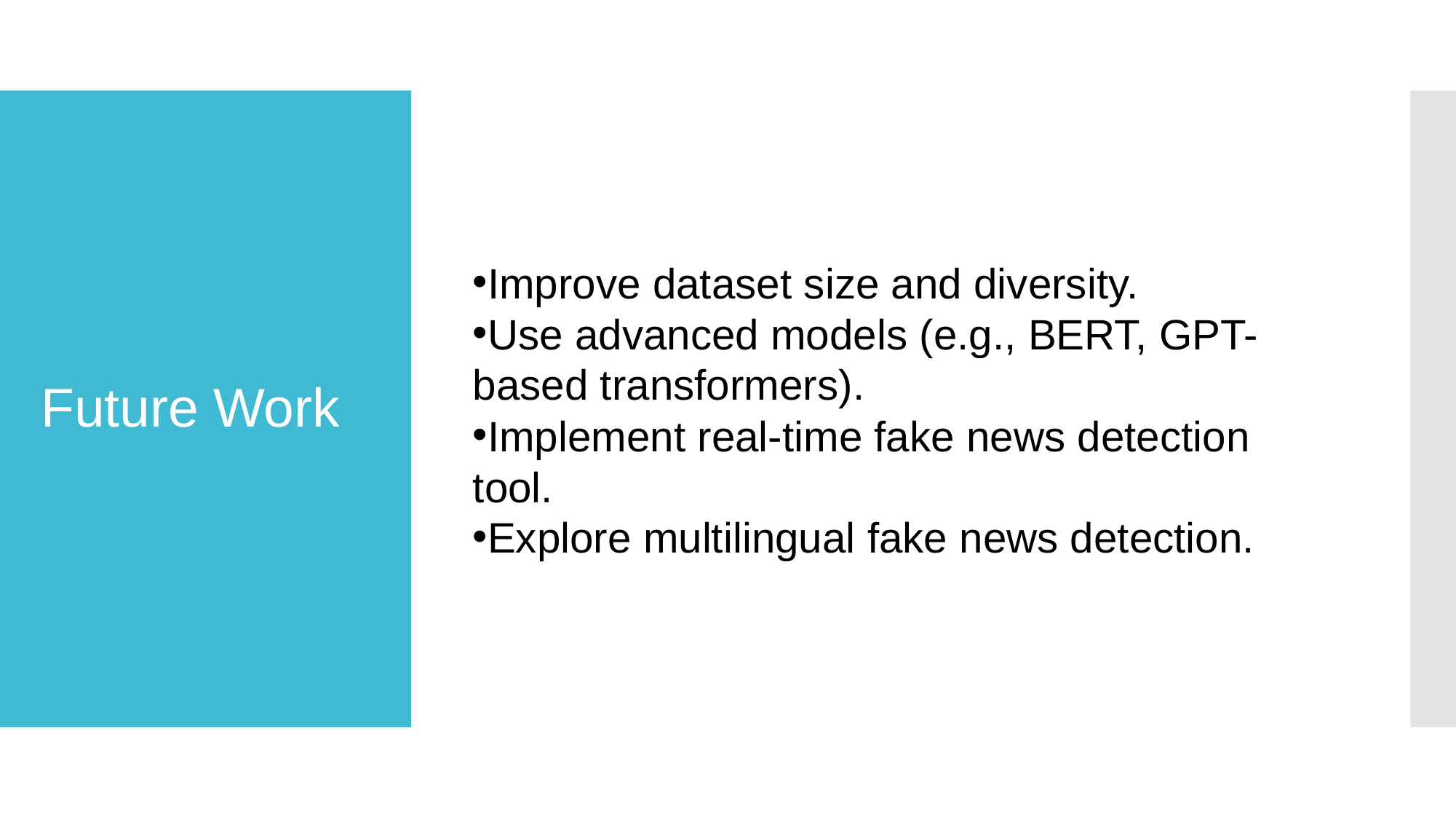

# Future Work
Improve dataset size and diversity.
Use advanced models (e.g., BERT, GPT-based transformers).
Implement real-time fake news detection tool.
Explore multilingual fake news detection.